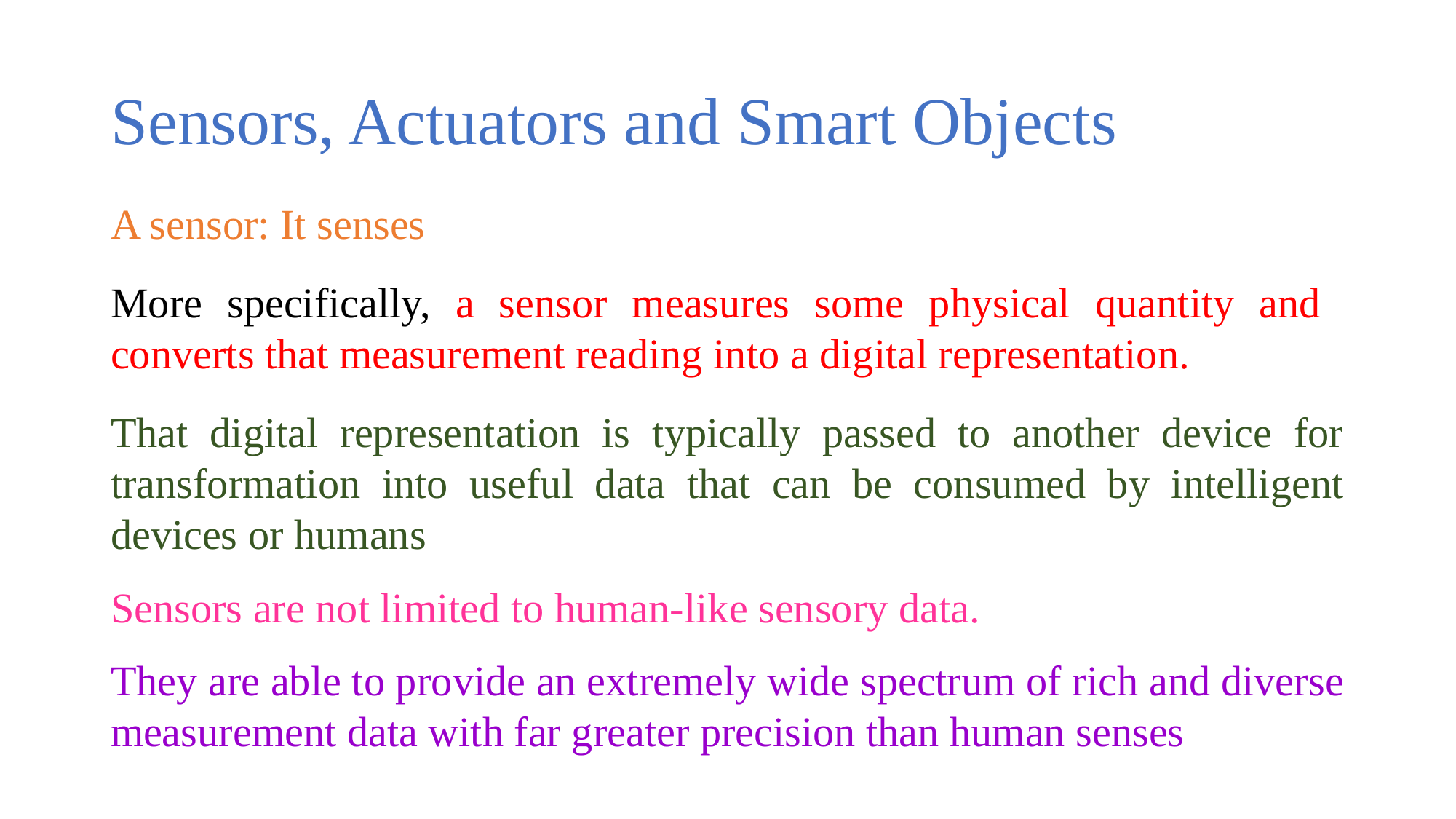

# Sensors, Actuators and Smart Objects
A sensor: It senses
More specifically, a sensor measures some physical quantity and converts that measurement reading into a digital representation.
That digital representation is typically passed to another device for transformation into useful data that can be consumed by intelligent devices or humans
Sensors are not limited to human-like sensory data.
They are able to provide an extremely wide spectrum of rich and diverse measurement data with far greater precision than human senses